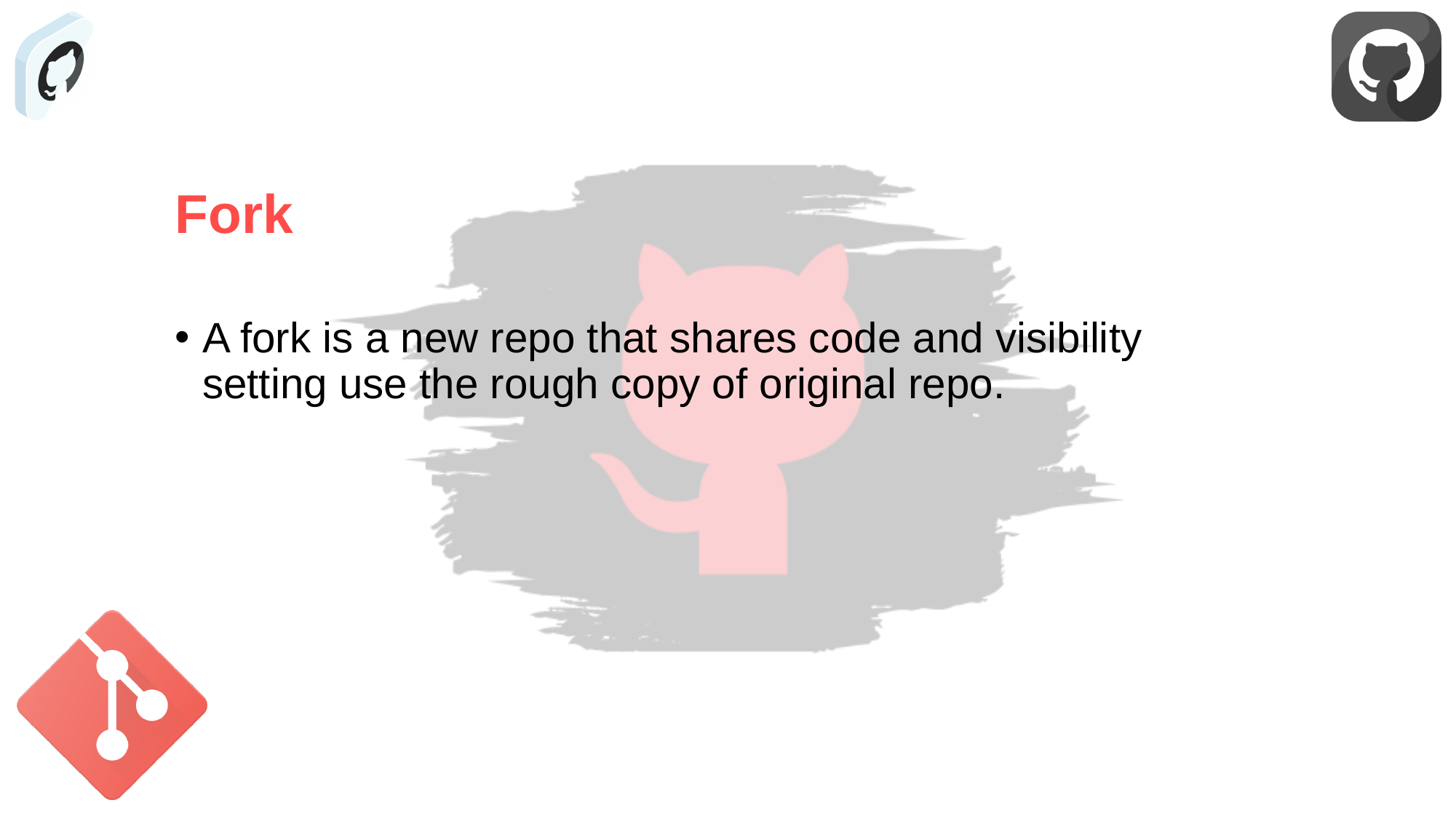

# Fork
A fork is a new repo that shares code and visibility setting use the rough copy of original repo.